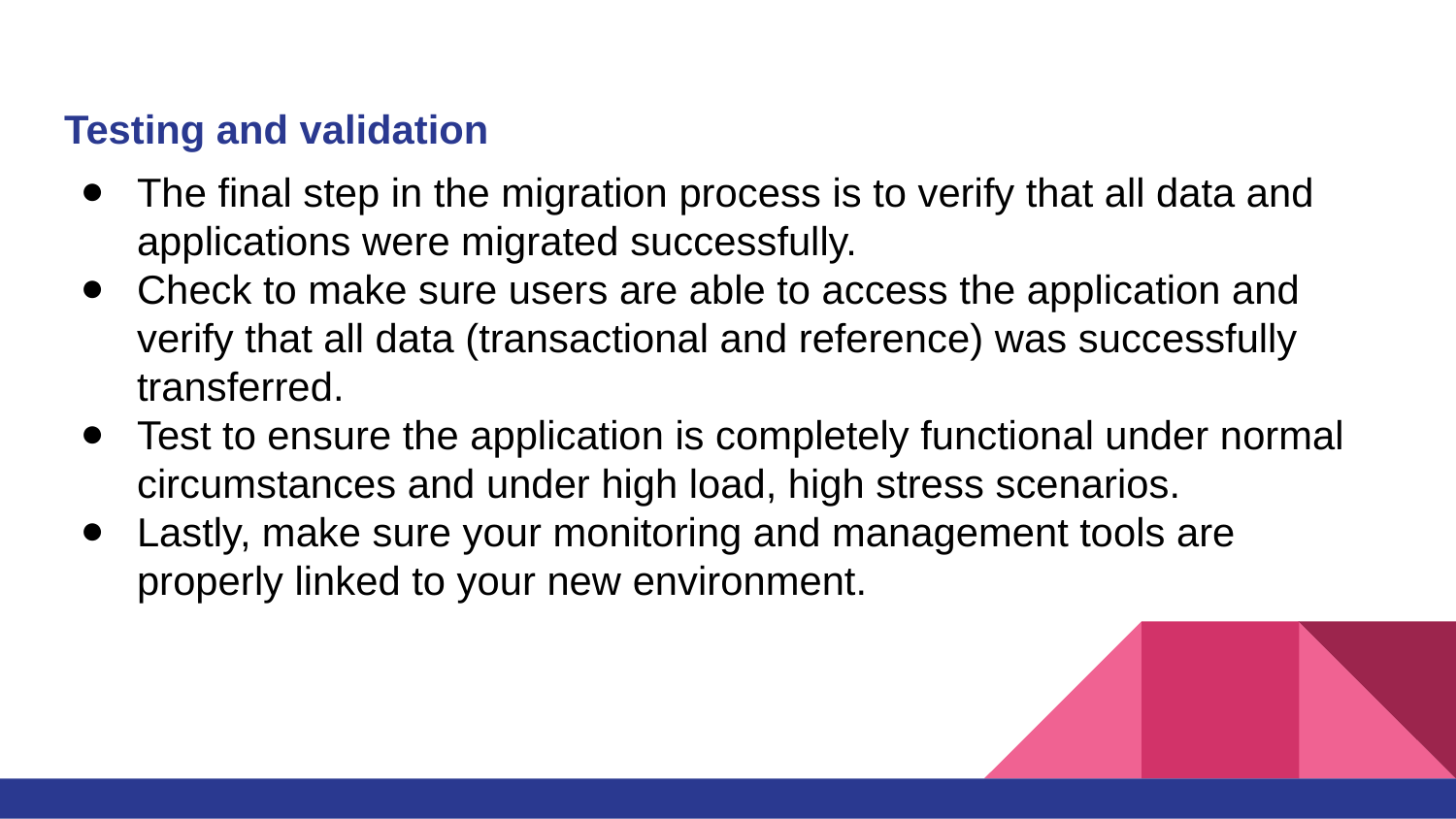

# Testing and validation

The final step in the migration process is to verify that all data and applications were migrated successfully.
Check to make sure users are able to access the application and verify that all data (transactional and reference) was successfully transferred.
Test to ensure the application is completely functional under normal circumstances and under high load, high stress scenarios.
Lastly, make sure your monitoring and management tools are properly linked to your new environment.